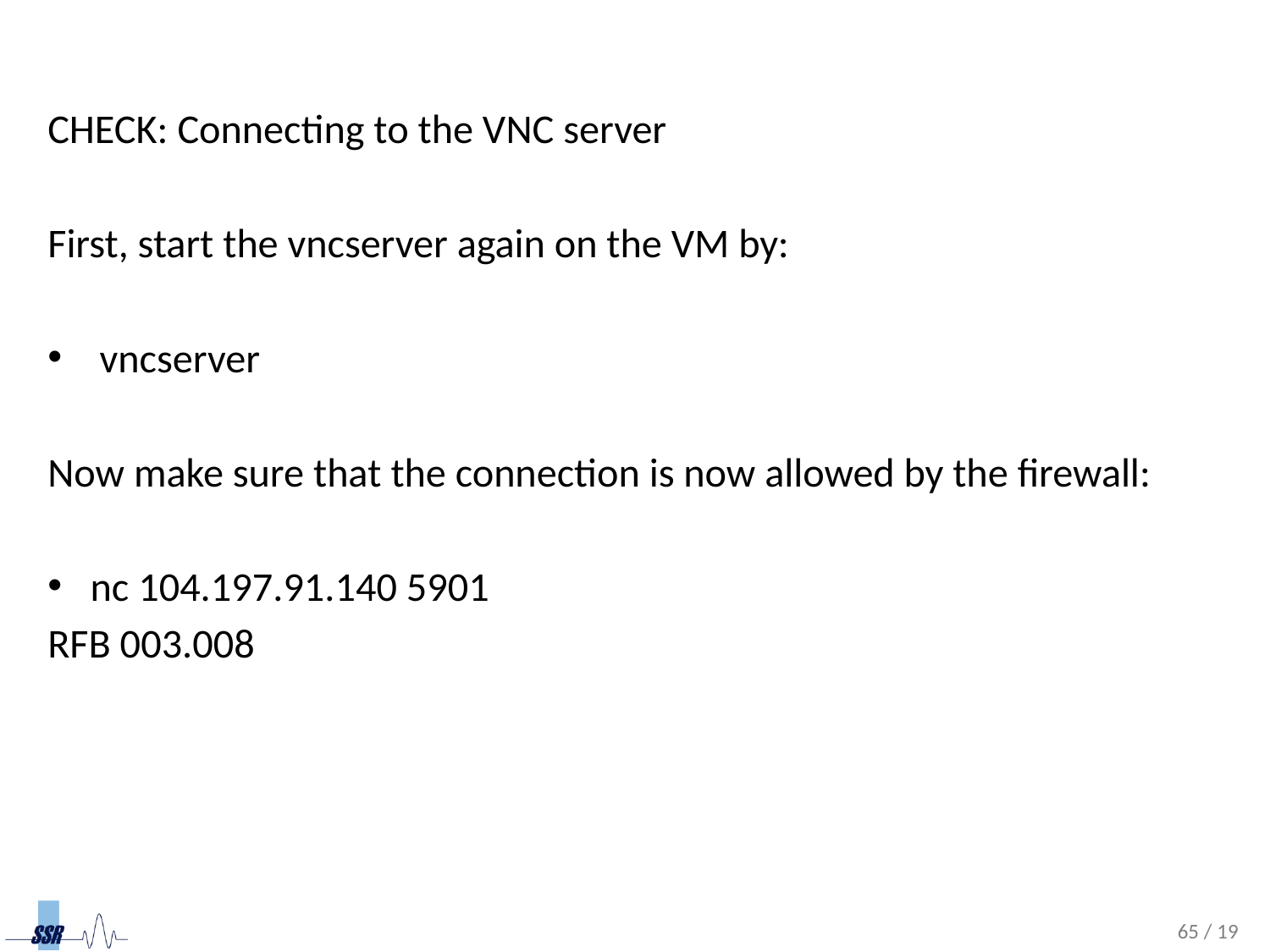

CHECK: Connecting to the VNC server

First, start the vncserver again on the VM by:

 vncserver

Now make sure that the connection is now allowed by the firewall:

nc 104.197.91.140 5901
RFB 003.008